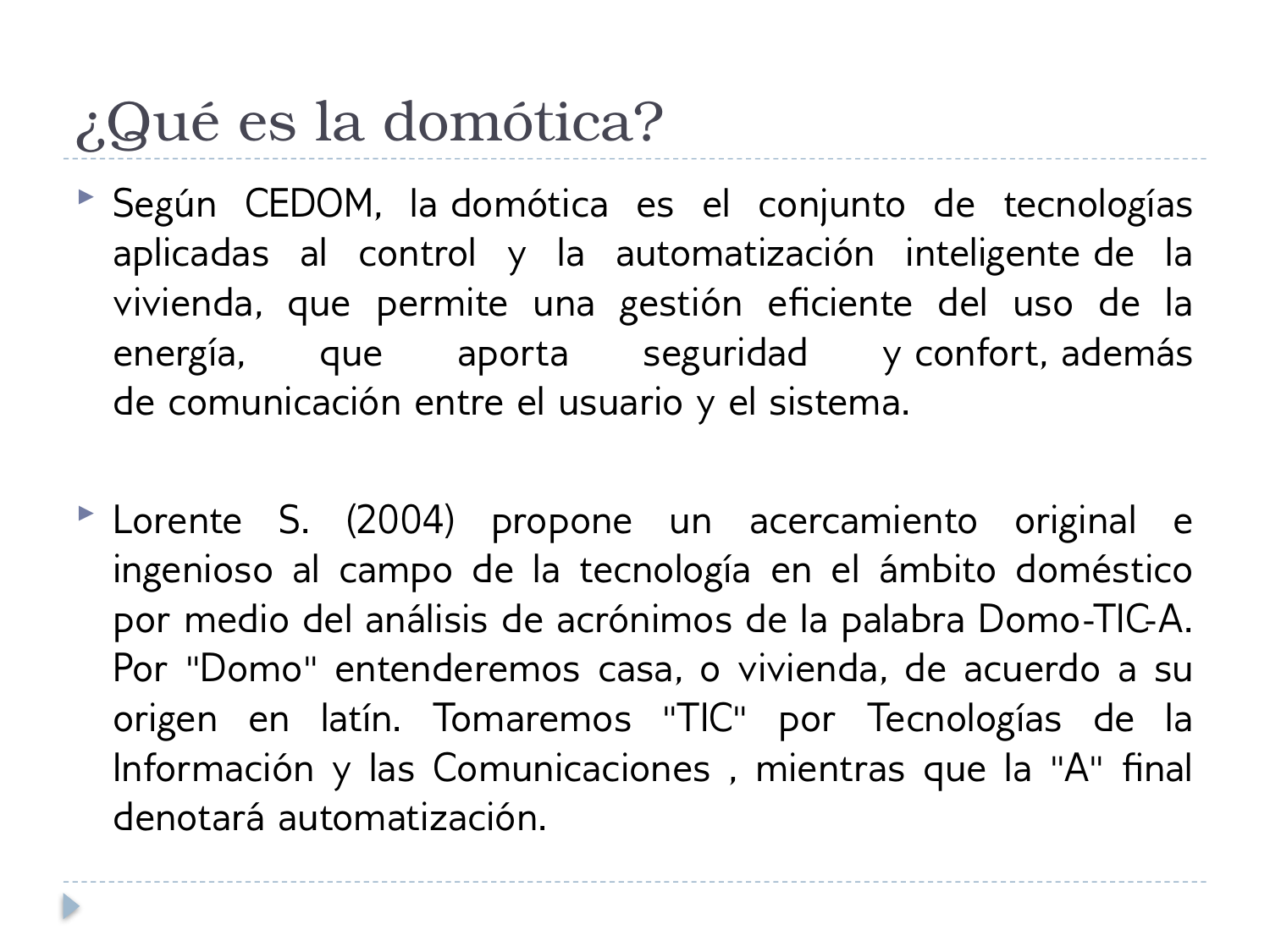

# ¿Qué es la domótica?
Según CEDOM, la domótica es el conjunto de tecnologías aplicadas al control y la automatización inteligente de la vivienda, que permite una gestión eficiente del uso de la energía, que aporta seguridad y confort, además de comunicación entre el usuario y el sistema.

Lorente S. (2004) propone un acercamiento original e ingenioso al campo de la tecnología en el ámbito doméstico por medio del análisis de acrónimos de la palabra Domo-TIC-A. Por "Domo" entenderemos casa, o vivienda, de acuerdo a su origen en latín. Tomaremos "TIC" por Tecnologías de la Información y las Comunicaciones , mientras que la "A" final denotará automatización.